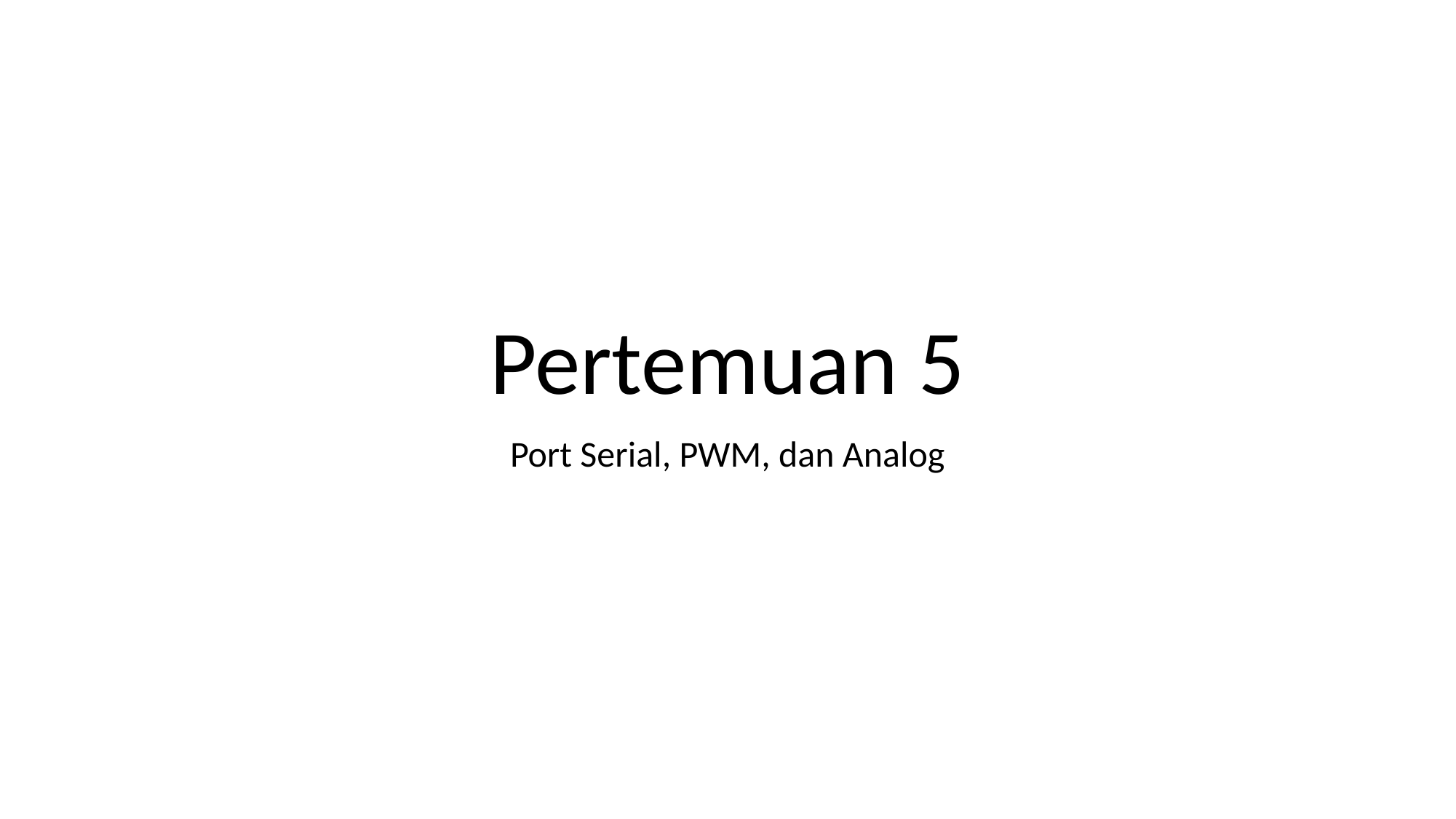

# Pertemuan 5
Port Serial, PWM, dan Analog